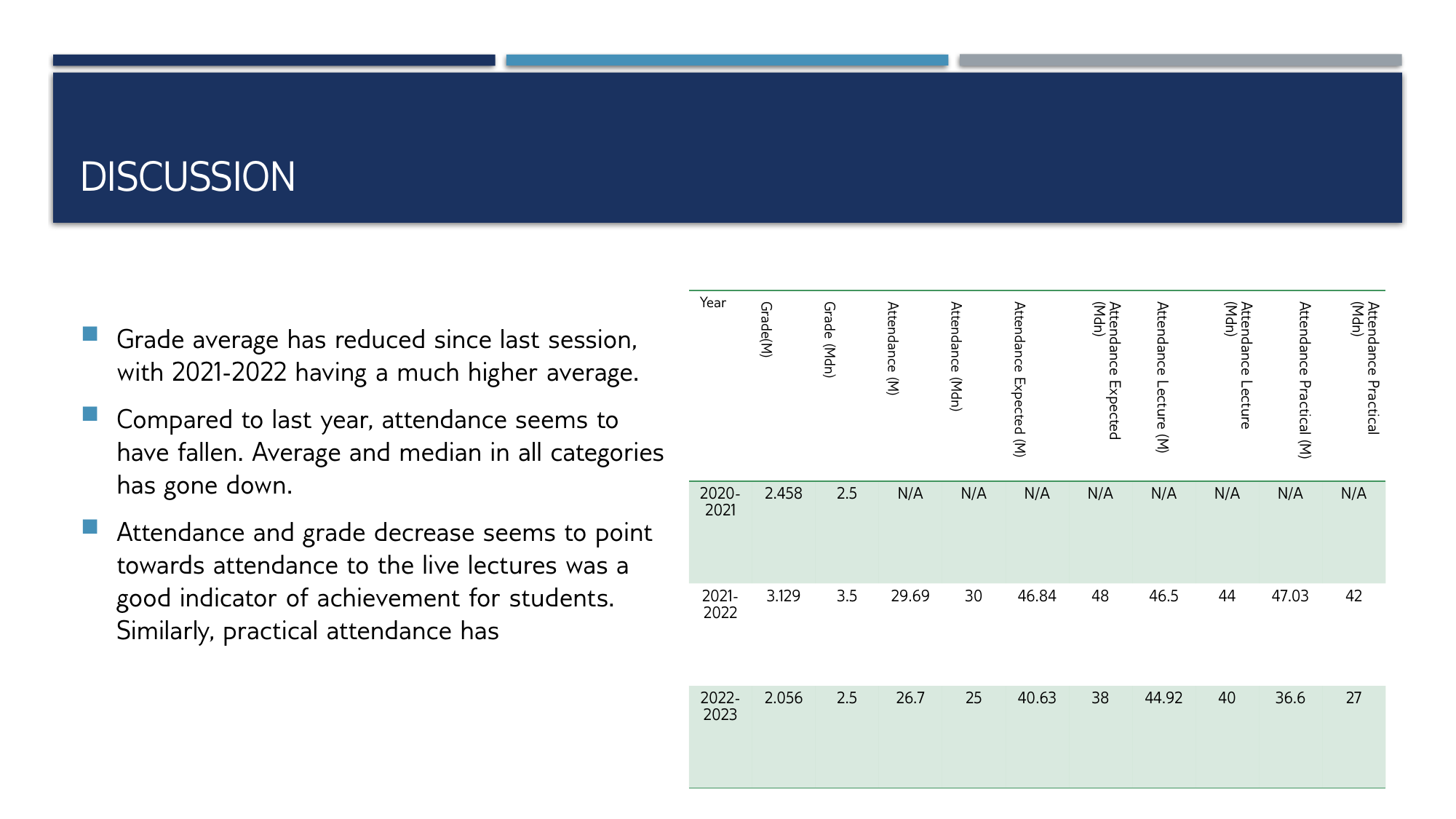

# Discussion
Grade average has reduced since last session, with 2021-2022 having a much higher average.
Compared to last year, attendance seems to have fallen. Average and median in all categories has gone down.
Attendance and grade decrease seems to point towards attendance to the live lectures was a good indicator of achievement for students. Similarly, practical attendance has
| Year | Grade(M) | Grade (Mdn) | Attendance (M) | Attendance (Mdn) | Attendance Expected (M) | Attendance Expected (Mdn) | Attendance Lecture (M) | Attendance Lecture (Mdn) | Attendance Practical (M) | Attendance Practical (Mdn) |
| --- | --- | --- | --- | --- | --- | --- | --- | --- | --- | --- |
| 2020-2021 | 2.458 | 2.5 | N/A | N/A | N/A | N/A | N/A | N/A | N/A | N/A |
| 2021-2022 | 3.129 | 3.5 | 29.69 | 30 | 46.84 | 48 | 46.5 | 44 | 47.03 | 42 |
| 2022-2023 | 2.056 | 2.5 | 26.7 | 25 | 40.63 | 38 | 44.92 | 40 | 36.6 | 27 |